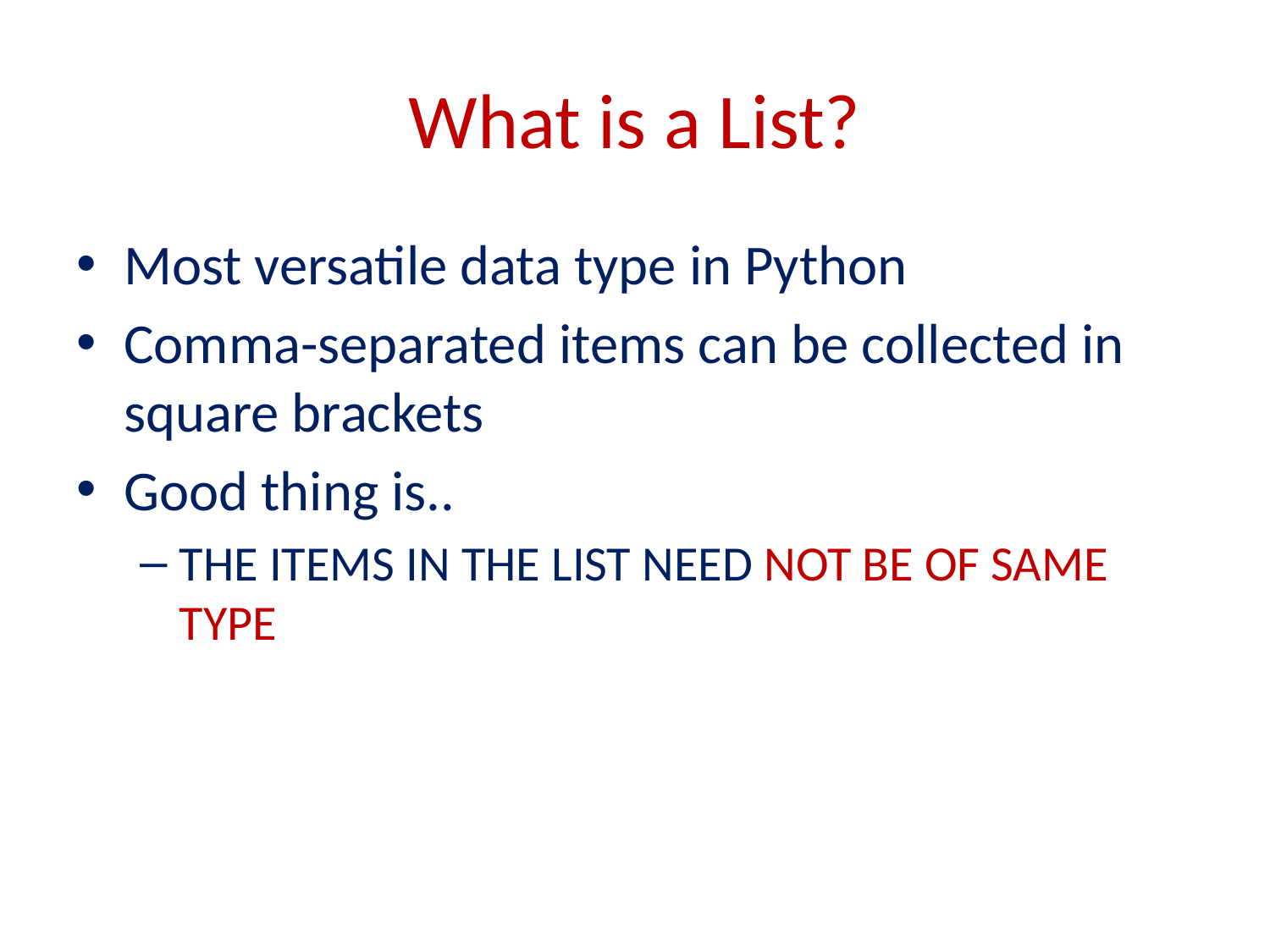

# What is a List?
Most versatile data type in Python
Comma-separated items can be collected in square brackets
Good thing is..
THE ITEMS IN THE LIST NEED NOT BE OF SAME  TYPE